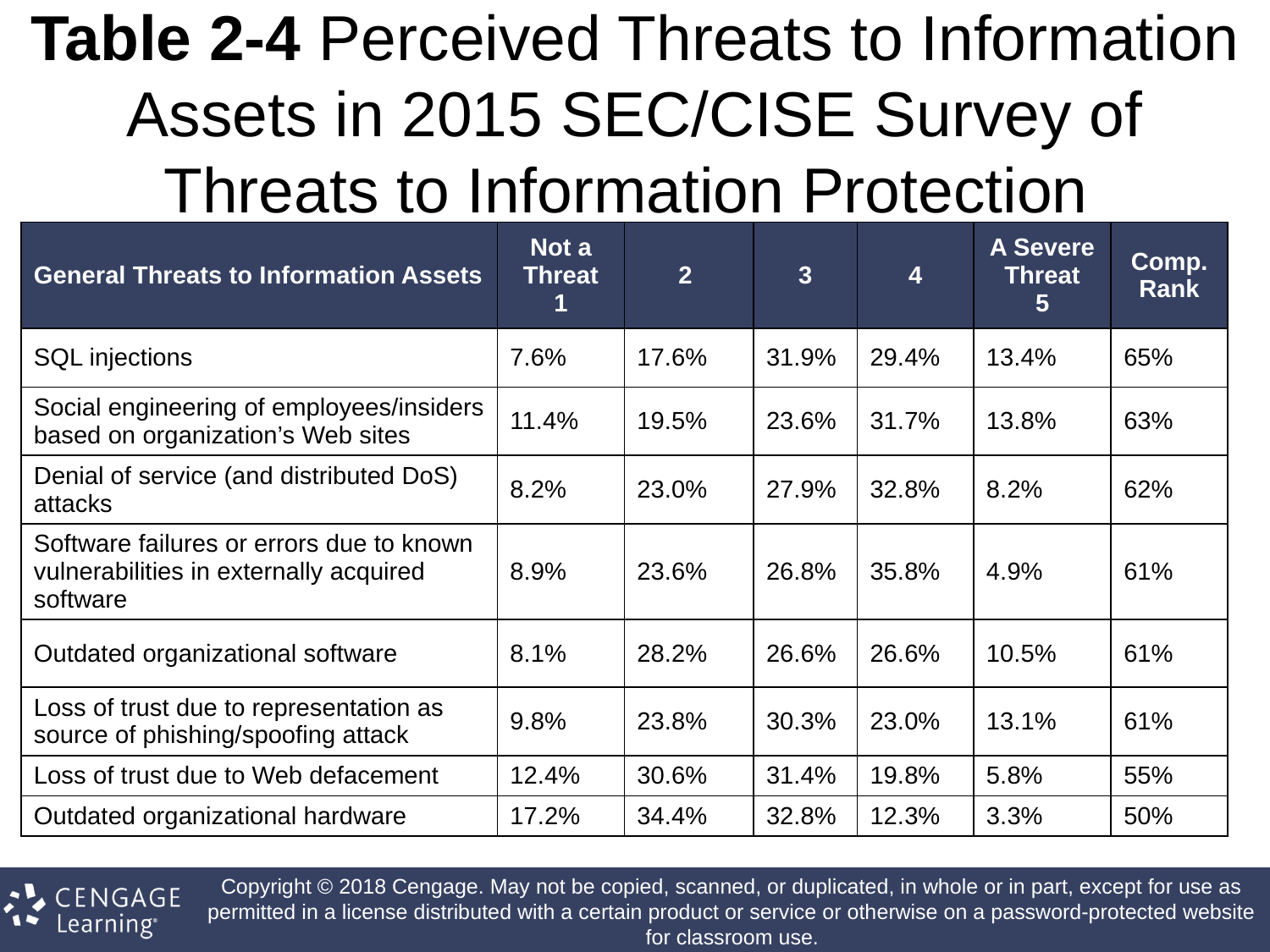

# Table 2-4 Perceived Threats to Information Assets in 2015 SEC/CISE Survey of Threats to Information Protection
| General Threats to Information Assets | Not a Threat 1 | 2 | 3 | 4 | A Severe Threat 5 | Comp.Rank |
| --- | --- | --- | --- | --- | --- | --- |
| SQL injections | 7.6% | 17.6% | 31.9% | 29.4% | 13.4% | 65% |
| Social engineering of employees/insiders based on organization’s Web sites | 11.4% | 19.5% | 23.6% | 31.7% | 13.8% | 63% |
| Denial of service (and distributed DoS) attacks | 8.2% | 23.0% | 27.9% | 32.8% | 8.2% | 62% |
| Software failures or errors due to known vulnerabilities in externally acquired software | 8.9% | 23.6% | 26.8% | 35.8% | 4.9% | 61% |
| Outdated organizational software | 8.1% | 28.2% | 26.6% | 26.6% | 10.5% | 61% |
| Loss of trust due to representation as source of phishing/spoofing attack | 9.8% | 23.8% | 30.3% | 23.0% | 13.1% | 61% |
| Loss of trust due to Web defacement | 12.4% | 30.6% | 31.4% | 19.8% | 5.8% | 55% |
| Outdated organizational hardware | 17.2% | 34.4% | 32.8% | 12.3% | 3.3% | 50% |